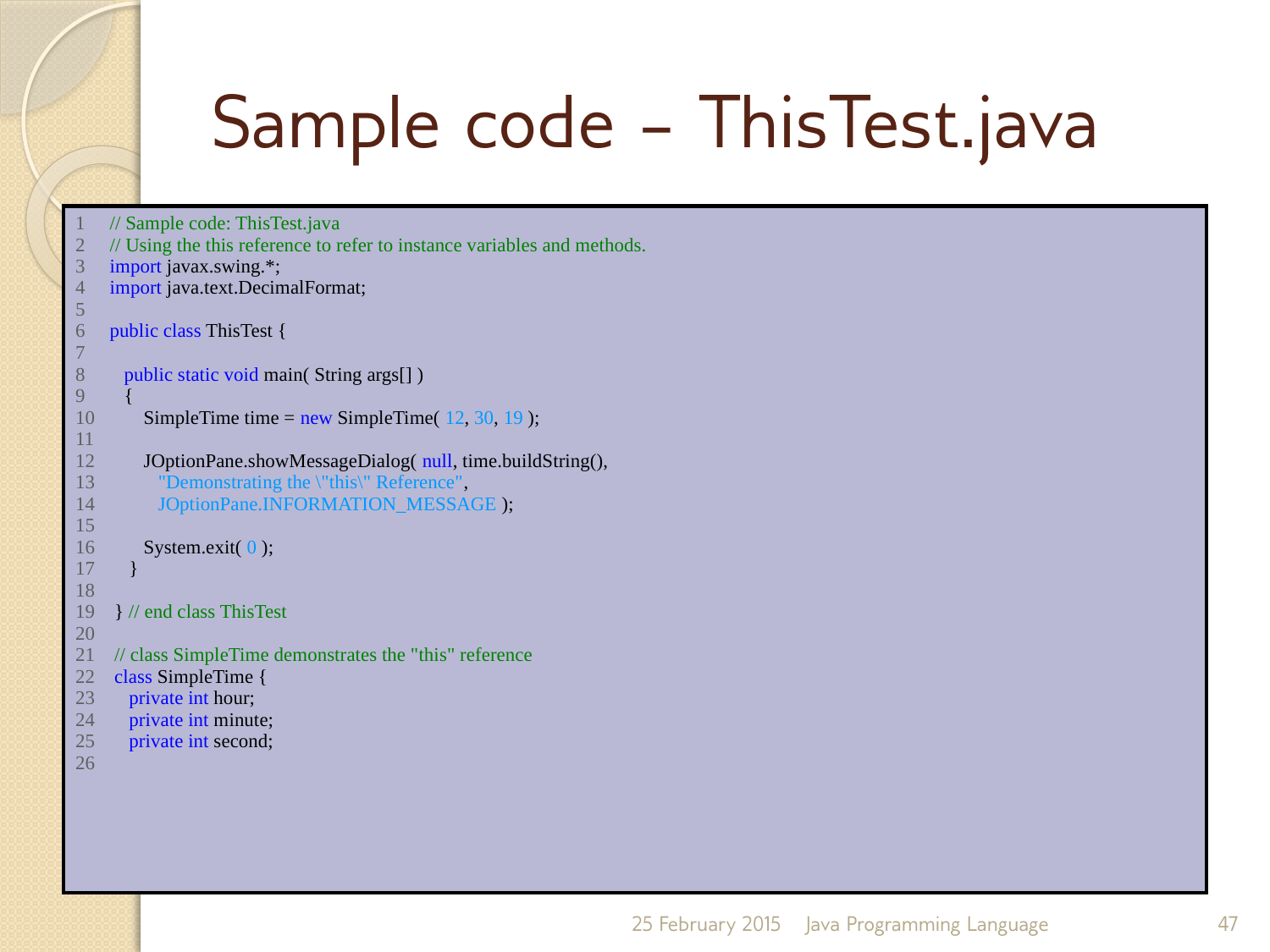

# Sample code – ThisTest.java
| 1 // Sample code: ThisTest.java 2 // Using the this reference to refer to instance variables and methods. 3 import javax.swing.\*; 4 import java.text.DecimalFormat; 5 6 public class ThisTest { 7 8 public static void main( String args[] ) 9 { 10 SimpleTime time = new SimpleTime( 12, 30, 19 ); 11 12 JOptionPane.showMessageDialog( null, time.buildString(), 13 "Demonstrating the \"this\" Reference", 14 JOptionPane.INFORMATION\_MESSAGE ); 15 16 System.exit( 0 ); 17 } 18 19 } // end class ThisTest 20 21 // class SimpleTime demonstrates the "this" reference 22 class SimpleTime { 23 private int hour; 24 private int minute; 25 private int second; 26 |
| --- |
25 February 2015
Java Programming Language
47